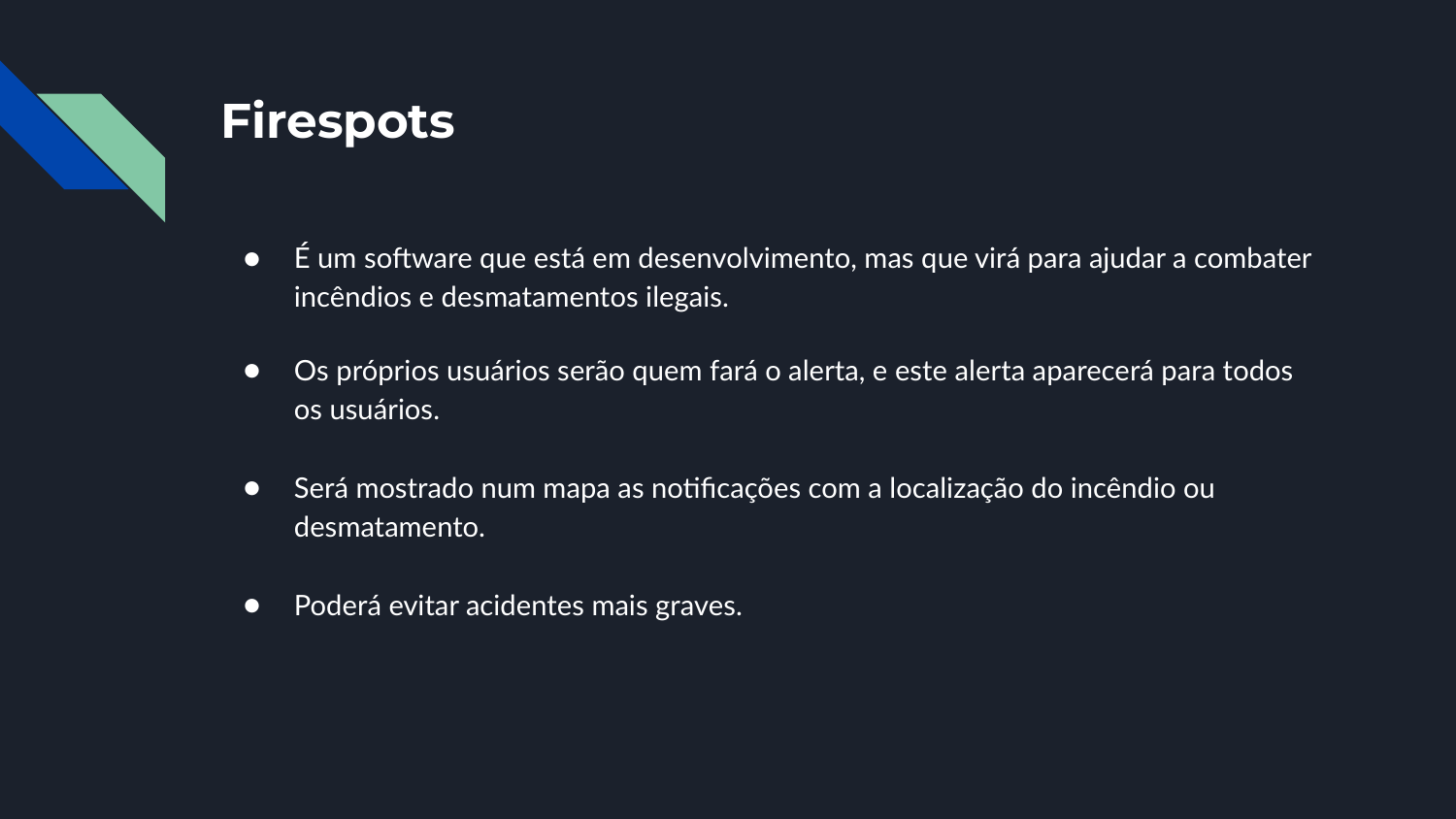

# Firespots
É um software que está em desenvolvimento, mas que virá para ajudar a combater incêndios e desmatamentos ilegais.
Os próprios usuários serão quem fará o alerta, e este alerta aparecerá para todos os usuários.
Será mostrado num mapa as notificações com a localização do incêndio ou desmatamento.
Poderá evitar acidentes mais graves.